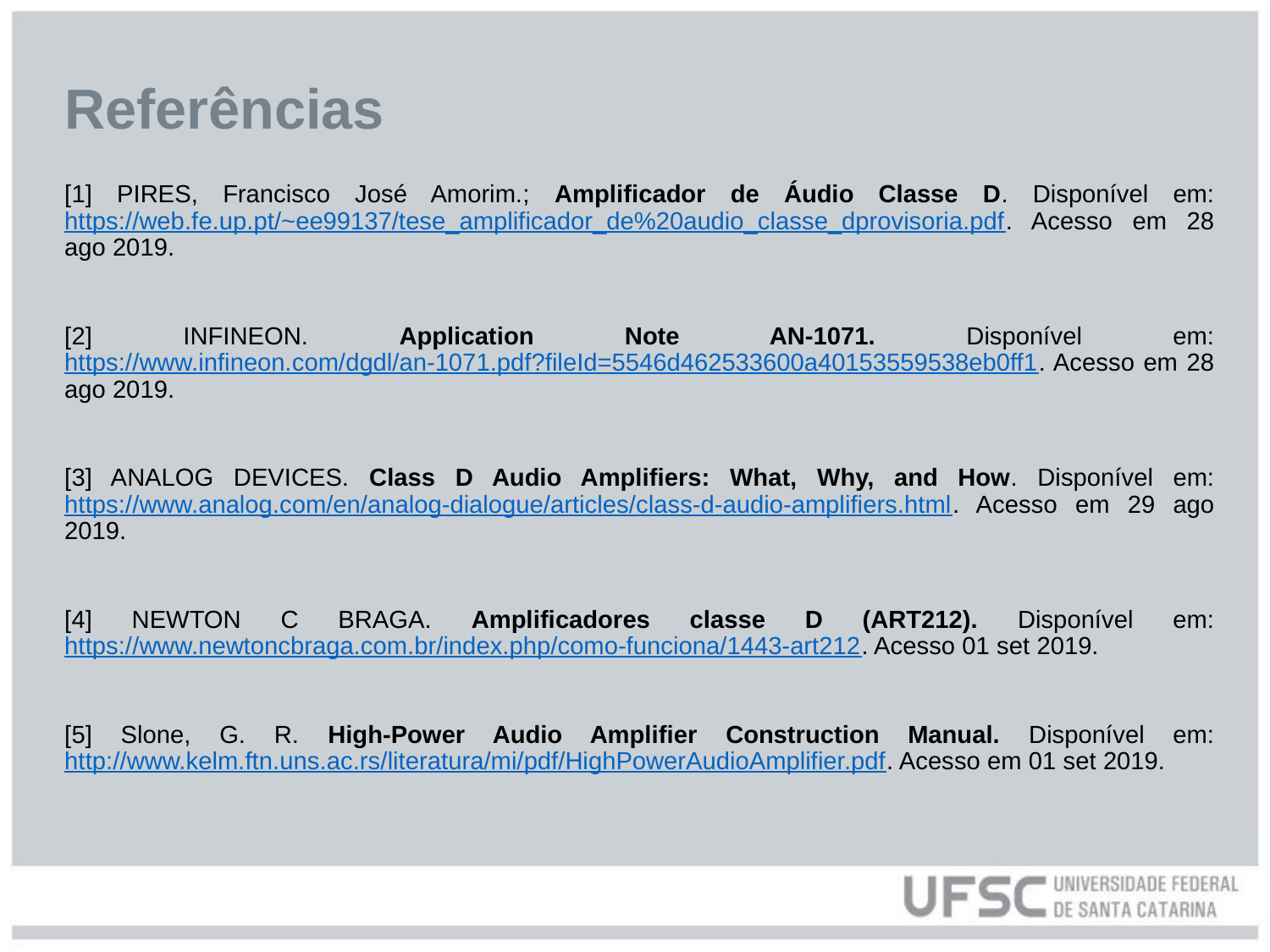

# Referências
[1] PIRES, Francisco José Amorim.; Amplificador de Áudio Classe D. Disponível em: https://web.fe.up.pt/~ee99137/tese_amplificador_de%20audio_classe_dprovisoria.pdf. Acesso em 28 ago 2019.

[2] INFINEON. Application Note AN-1071. Disponível em: https://www.infineon.com/dgdl/an-1071.pdf?fileId=5546d462533600a40153559538eb0ff1. Acesso em 28 ago 2019.

[3] ANALOG DEVICES. Class D Audio Amplifiers: What, Why, and How. Disponível em: https://www.analog.com/en/analog-dialogue/articles/class-d-audio-amplifiers.html. Acesso em 29 ago 2019.

[4] NEWTON C BRAGA. Amplificadores classe D (ART212). Disponível em: https://www.newtoncbraga.com.br/index.php/como-funciona/1443-art212. Acesso 01 set 2019.

[5] Slone, G. R. High-Power Audio Amplifier Construction Manual. Disponível em: http://www.kelm.ftn.uns.ac.rs/literatura/mi/pdf/HighPowerAudioAmplifier.pdf. Acesso em 01 set 2019.